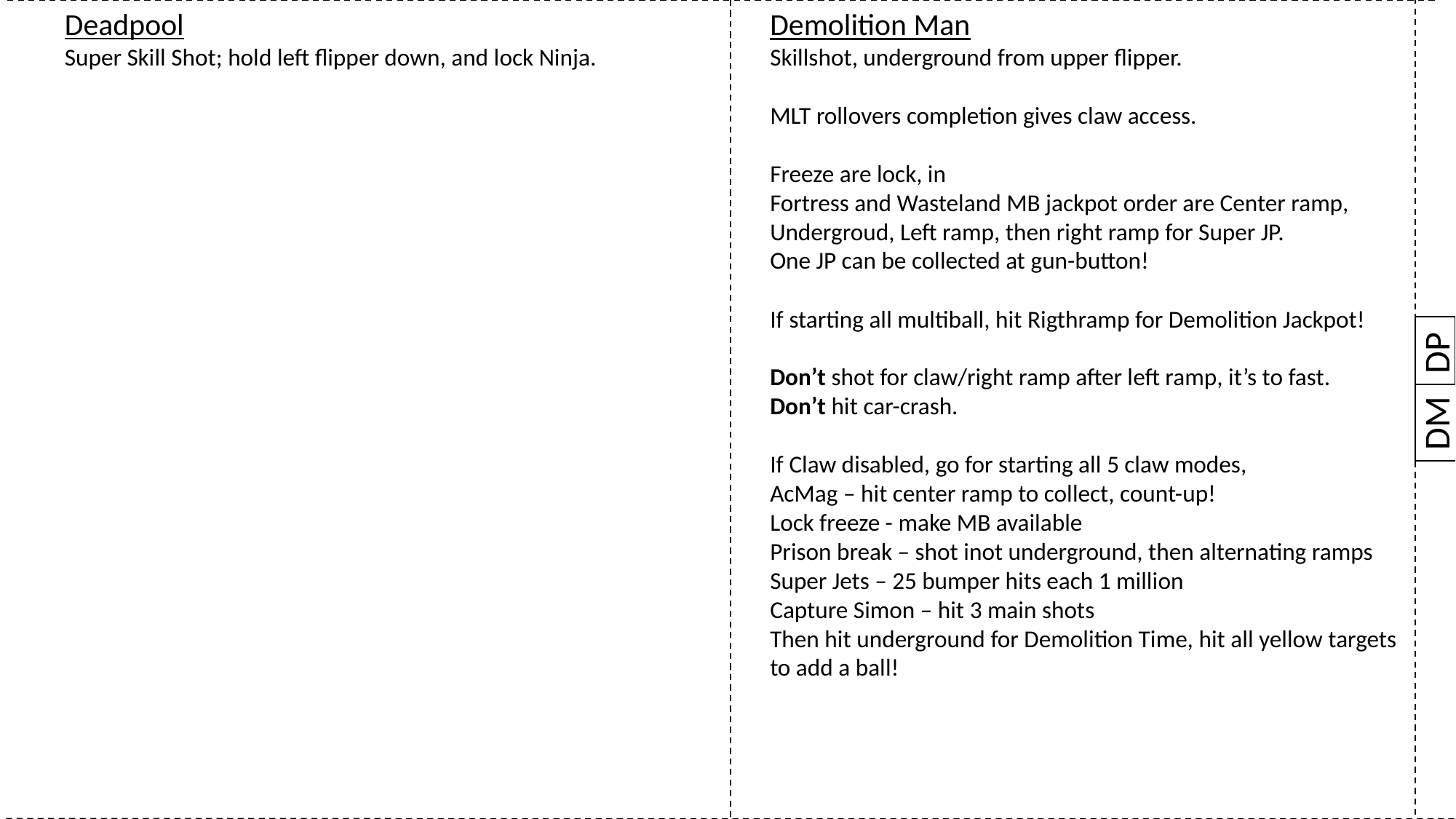

Demolition Man
Skillshot, underground from upper flipper.

MLT rollovers completion gives claw access.

Freeze are lock, in
Fortress and Wasteland MB jackpot order are Center ramp, Undergroud, Left ramp, then right ramp for Super JP.
One JP can be collected at gun-button!

If starting all multiball, hit Rigthramp for Demolition Jackpot!

Don’t shot for claw/right ramp after left ramp, it’s to fast.
Don’t hit car-crash.

If Claw disabled, go for starting all 5 claw modes,
AcMag – hit center ramp to collect, count-up!
Lock freeze - make MB available
Prison break – shot inot underground, then alternating ramps
Super Jets – 25 bumper hits each 1 million
Capture Simon – hit 3 main shots
Then hit underground for Demolition Time, hit all yellow targets to add a ball!

Deadpool
Super Skill Shot; hold left flipper down, and lock Ninja.

DP
DM